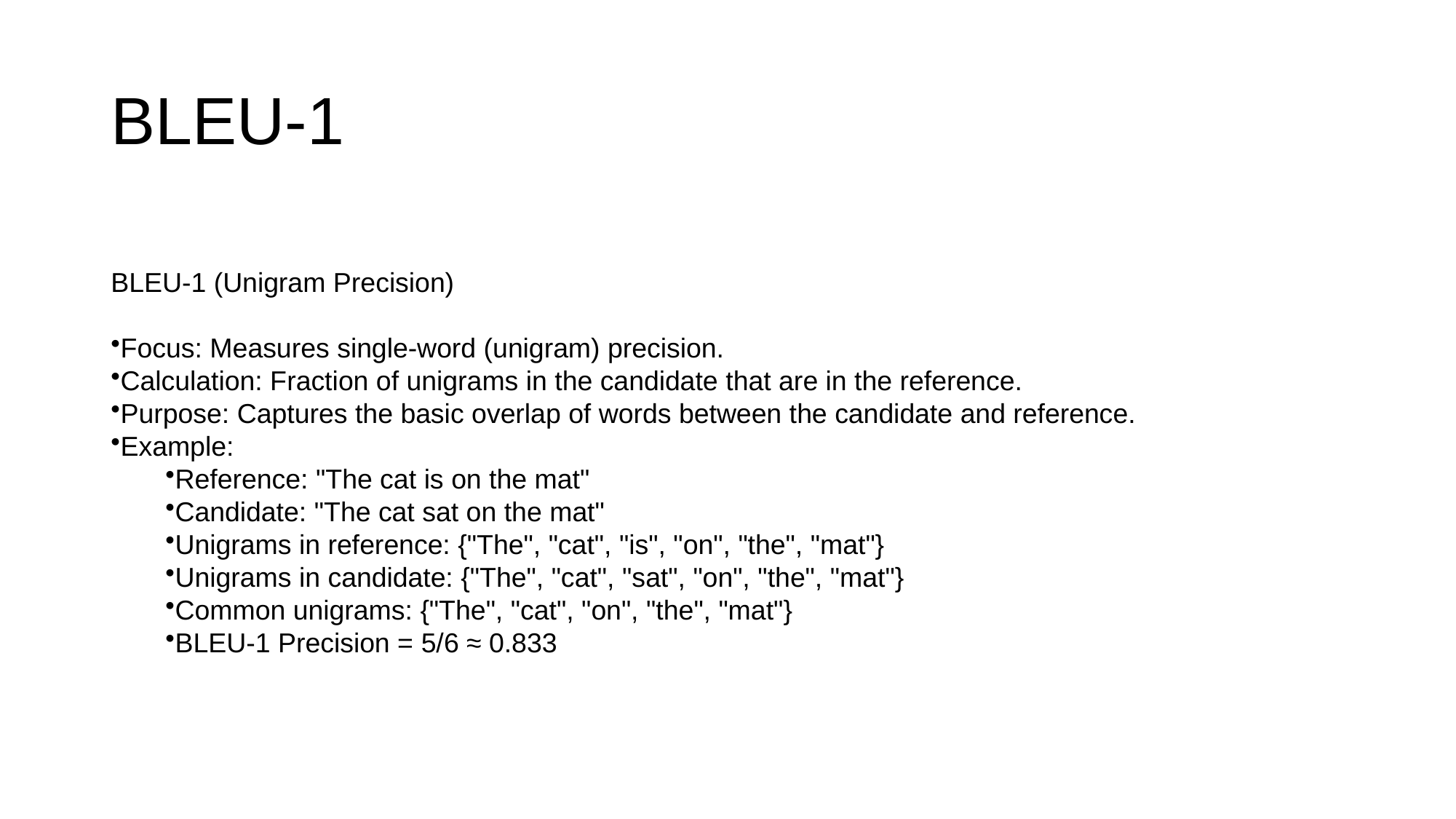

# BLEU-1
BLEU-1 (Unigram Precision)

Focus: Measures single-word (unigram) precision.
Calculation: Fraction of unigrams in the candidate that are in the reference.
Purpose: Captures the basic overlap of words between the candidate and reference.
Example:
Reference: "The cat is on the mat"
Candidate: "The cat sat on the mat"
Unigrams in reference: {"The", "cat", "is", "on", "the", "mat"}
Unigrams in candidate: {"The", "cat", "sat", "on", "the", "mat"}
Common unigrams: {"The", "cat", "on", "the", "mat"}
BLEU-1 Precision = 5/6 ≈ 0.833